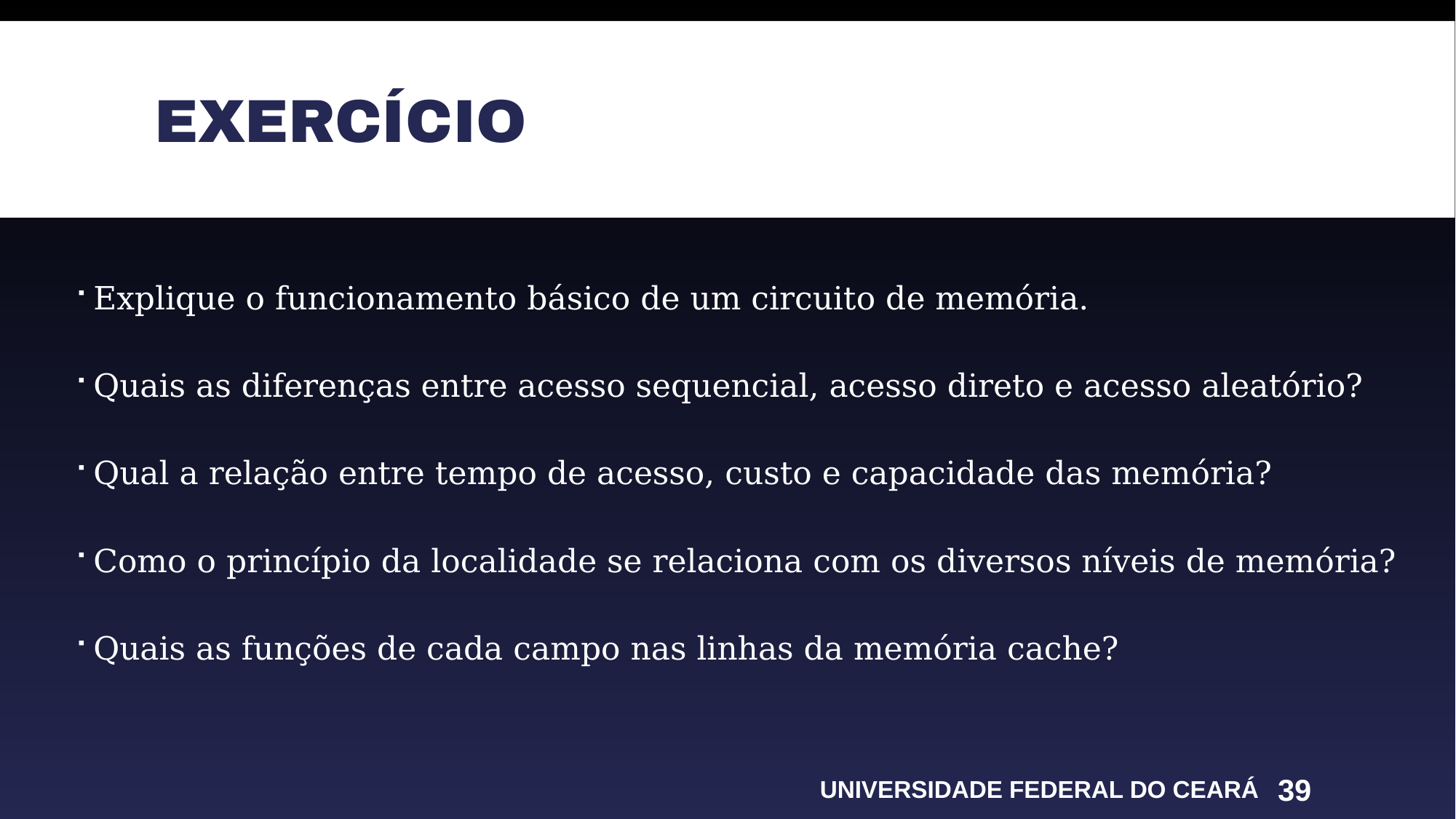

# Exercício
Explique o funcionamento básico de um circuito de memória.
Quais as diferenças entre acesso sequencial, acesso direto e acesso aleatório?
Qual a relação entre tempo de acesso, custo e capacidade das memória?
Como o princípio da localidade se relaciona com os diversos níveis de memória?
Quais as funções de cada campo nas linhas da memória cache?
UNIVERSIDADE FEDERAL DO CEARÁ
39